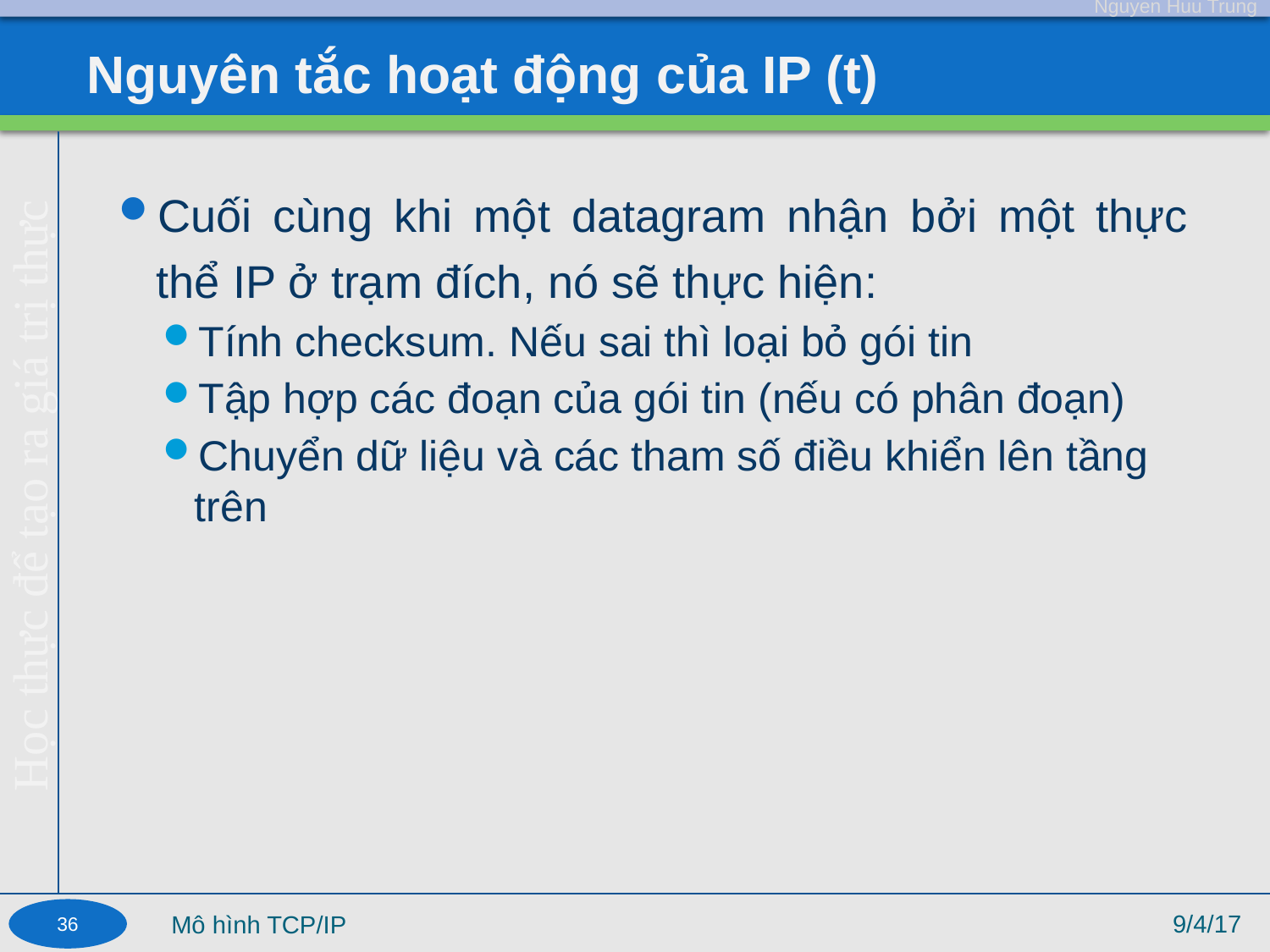

# Nguyên tắc hoạt động của IP (t)
Cuối cùng khi một datagram nhận bởi một thực thể IP ở trạm đích, nó sẽ thực hiện:
Tính checksum. Nếu sai thì loại bỏ gói tin
Tập hợp các đoạn của gói tin (nếu có phân đoạn)
Chuyển dữ liệu và các tham số điều khiển lên tầng trên
36
9/4/17
Mô hình TCP/IP